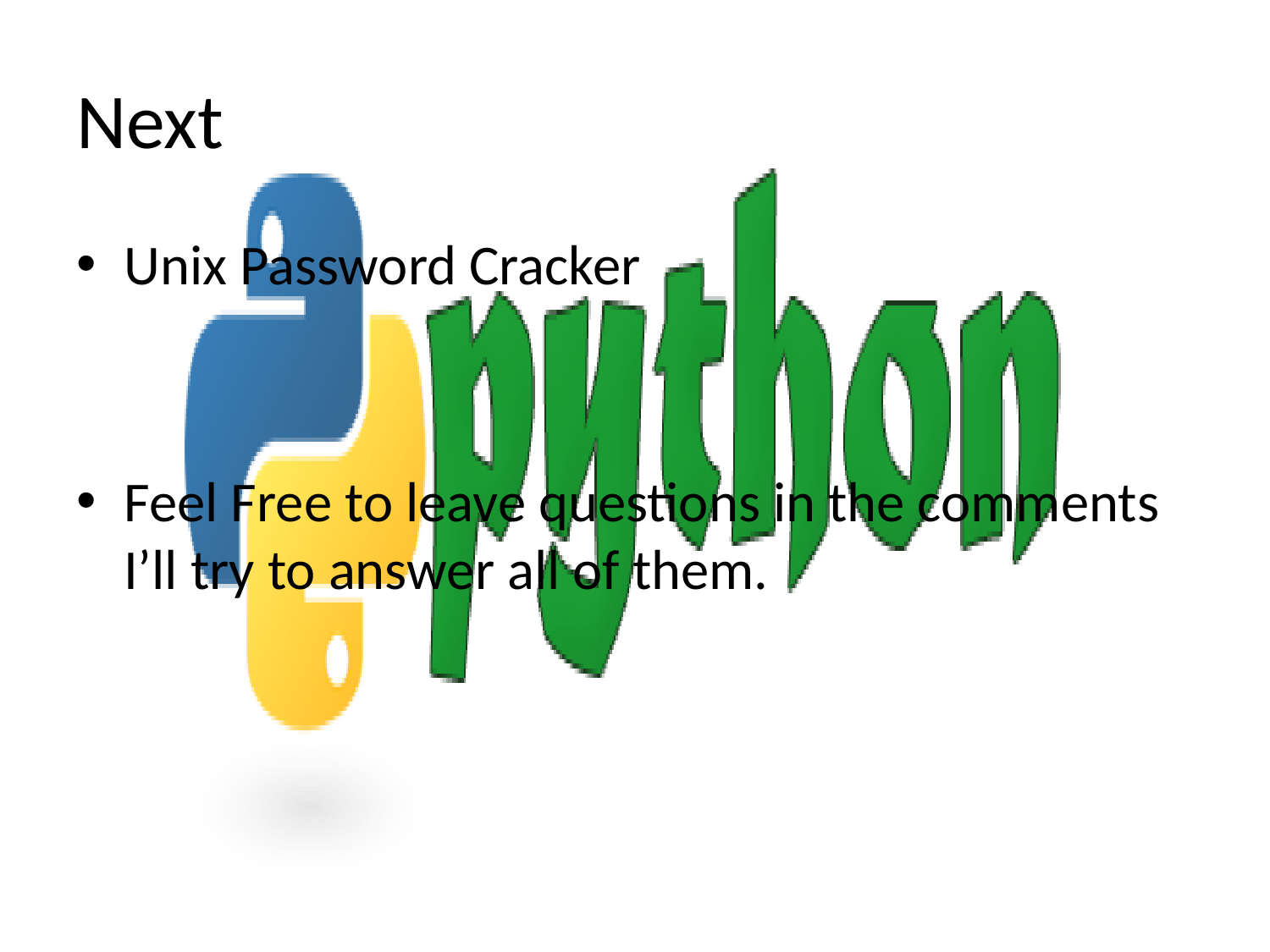

# Next
Unix Password Cracker

Feel Free to leave questions in the comments I’ll try to answer all of them.